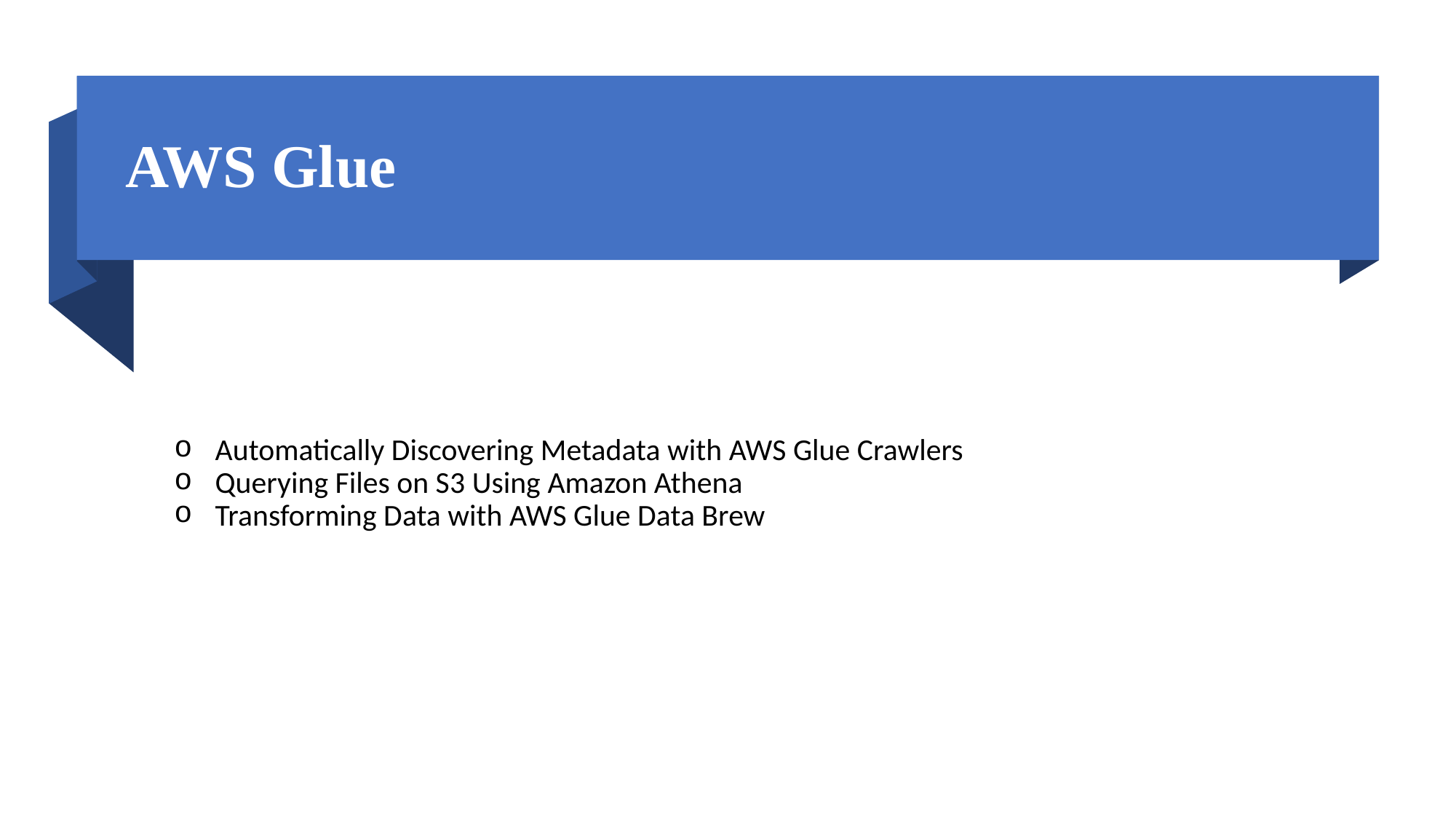

# AWS Glue

Automatically Discovering Metadata with AWS Glue Crawlers
Querying Files on S3 Using Amazon Athena
Transforming Data with AWS Glue Data Brew